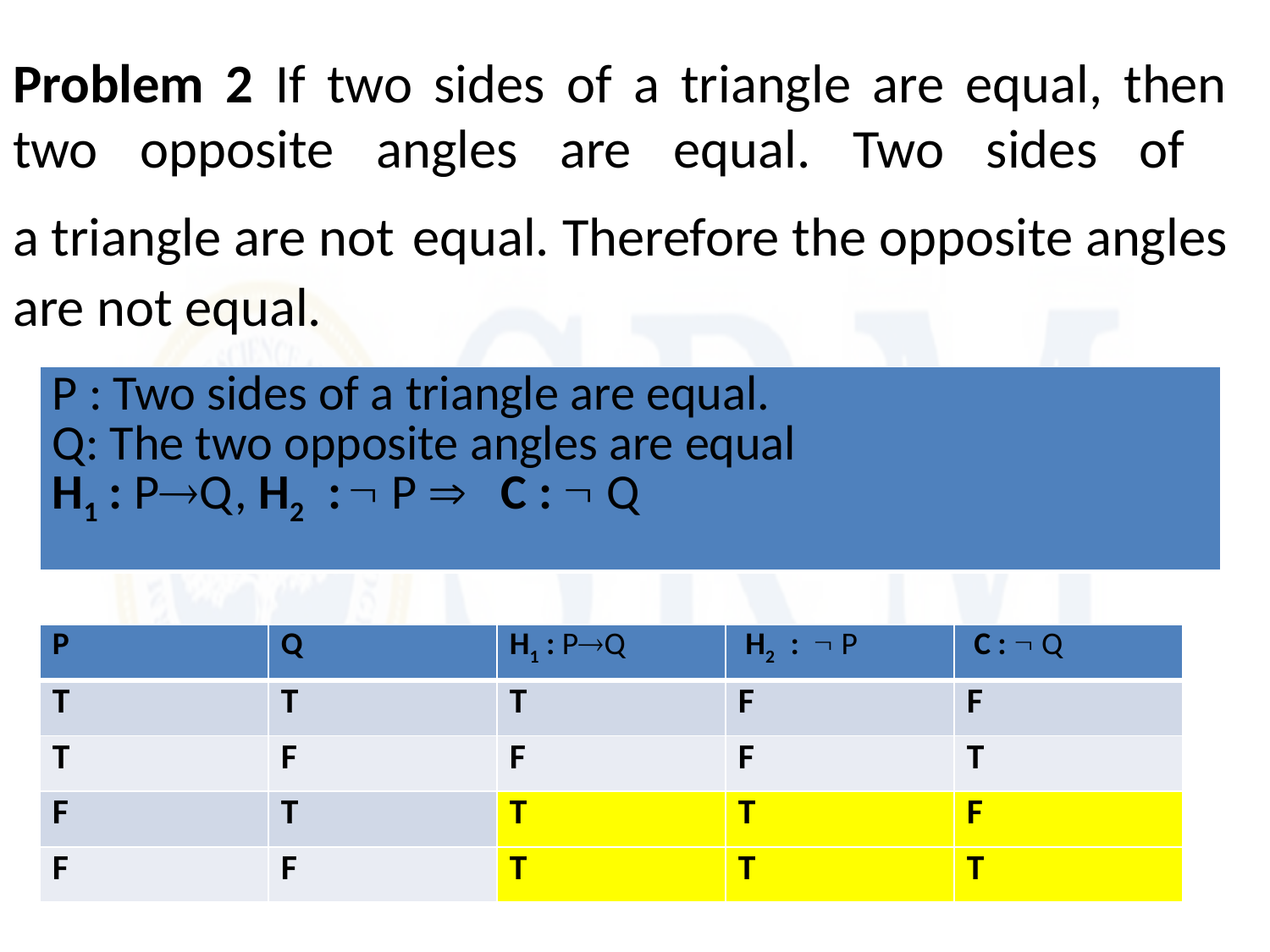

# Problem 2 If two sides of a triangle are equal, then two opposite angles are equal. Two sides of a triangle are not equal. Therefore the opposite angles are not equal.
| P : Two sides of a triangle are equal. Q: The two opposite angles are equal H1 : P→Q, H2 : ¬ P ⇒ C : ¬ Q |
| --- |
| P | Q | H1 : P→Q | H2 : ¬ P | C : ¬ Q |
| --- | --- | --- | --- | --- |
| T | T | T | F | F |
| T | F | F | F | T |
| F | T | T | T | F |
| F | F | T | T | T |